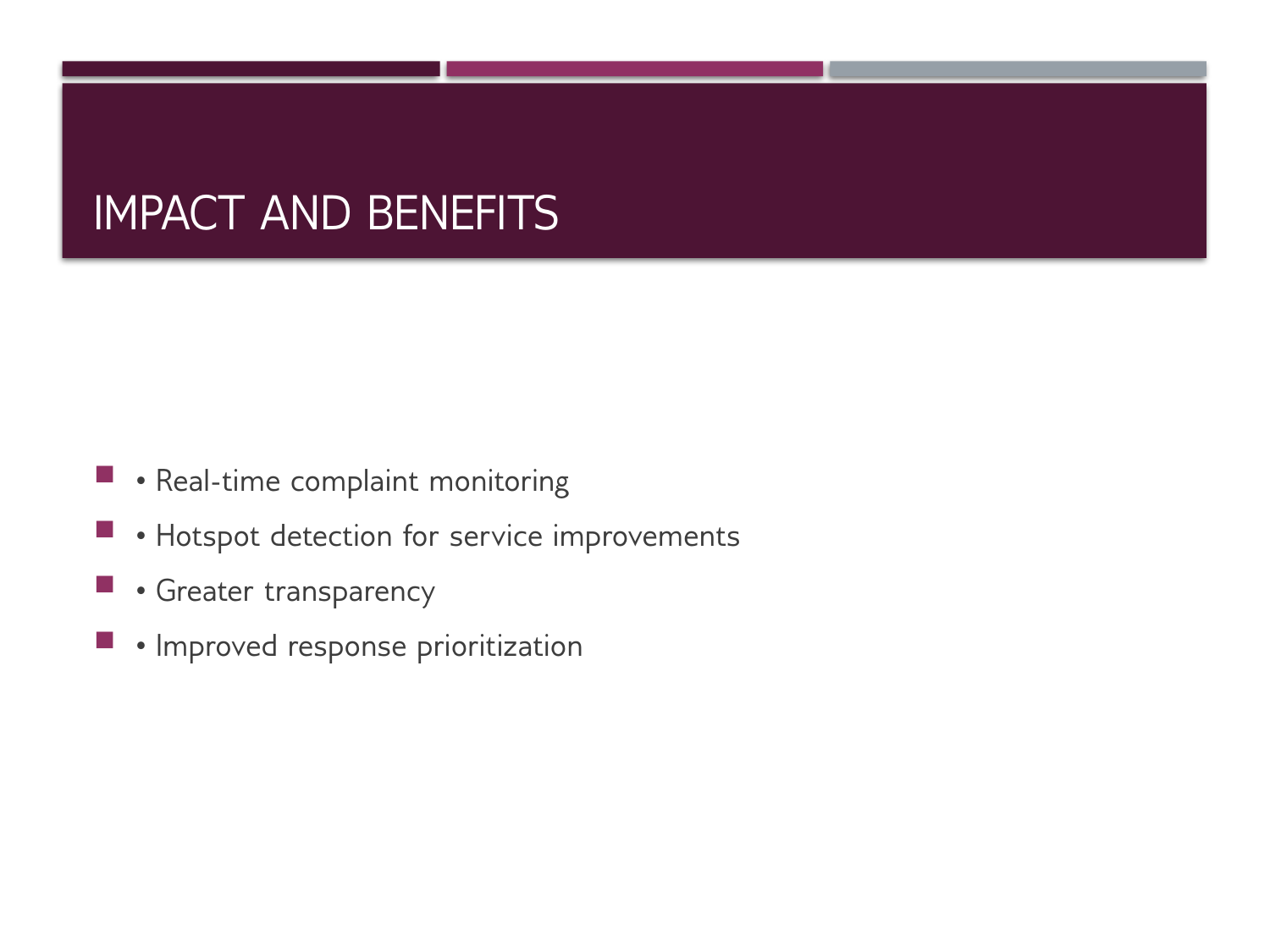

# Impact and Benefits
• Real-time complaint monitoring
• Hotspot detection for service improvements
• Greater transparency
• Improved response prioritization